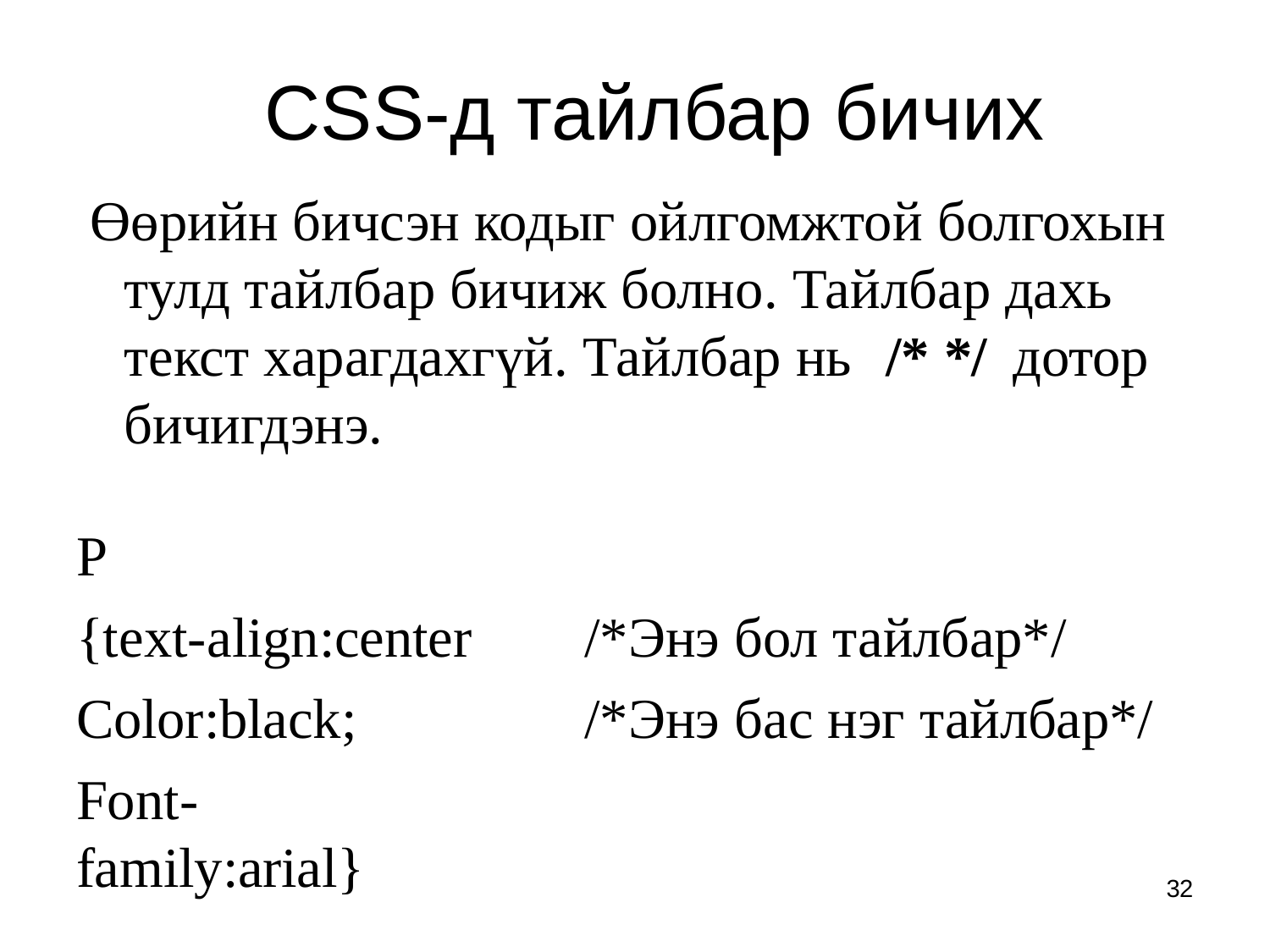

# CSS-д тайлбар бичих
Өөрийн бичсэн кодыг ойлгомжтой болгохын тулд тайлбар бичиж болно. Тайлбар дахь текст харагдахгүй. Тайлбар нь	/* */	дотор бичигдэнэ.
P
{text-align:center Color:black;
Font-family:arial}
/*Энэ бол тайлбар*/
/*Энэ бас нэг тайлбар*/
32